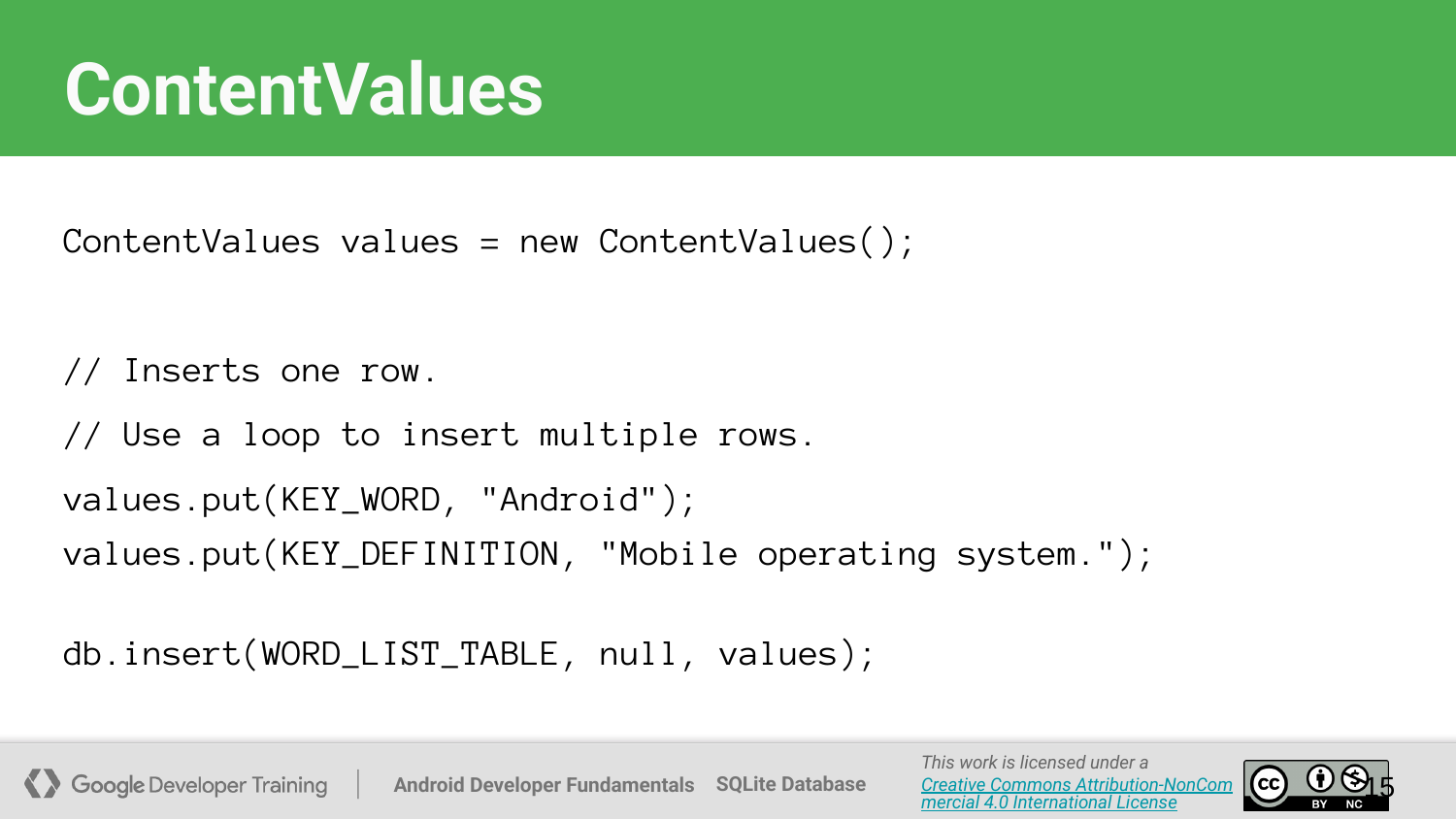

# ContentValues
ContentValues values = new ContentValues();

// Inserts one row.
// Use a loop to insert multiple rows.
values.put(KEY_WORD, "Android");
values.put(KEY_DEFINITION, "Mobile operating system.");

db.insert(WORD_LIST_TABLE, null, values);

15